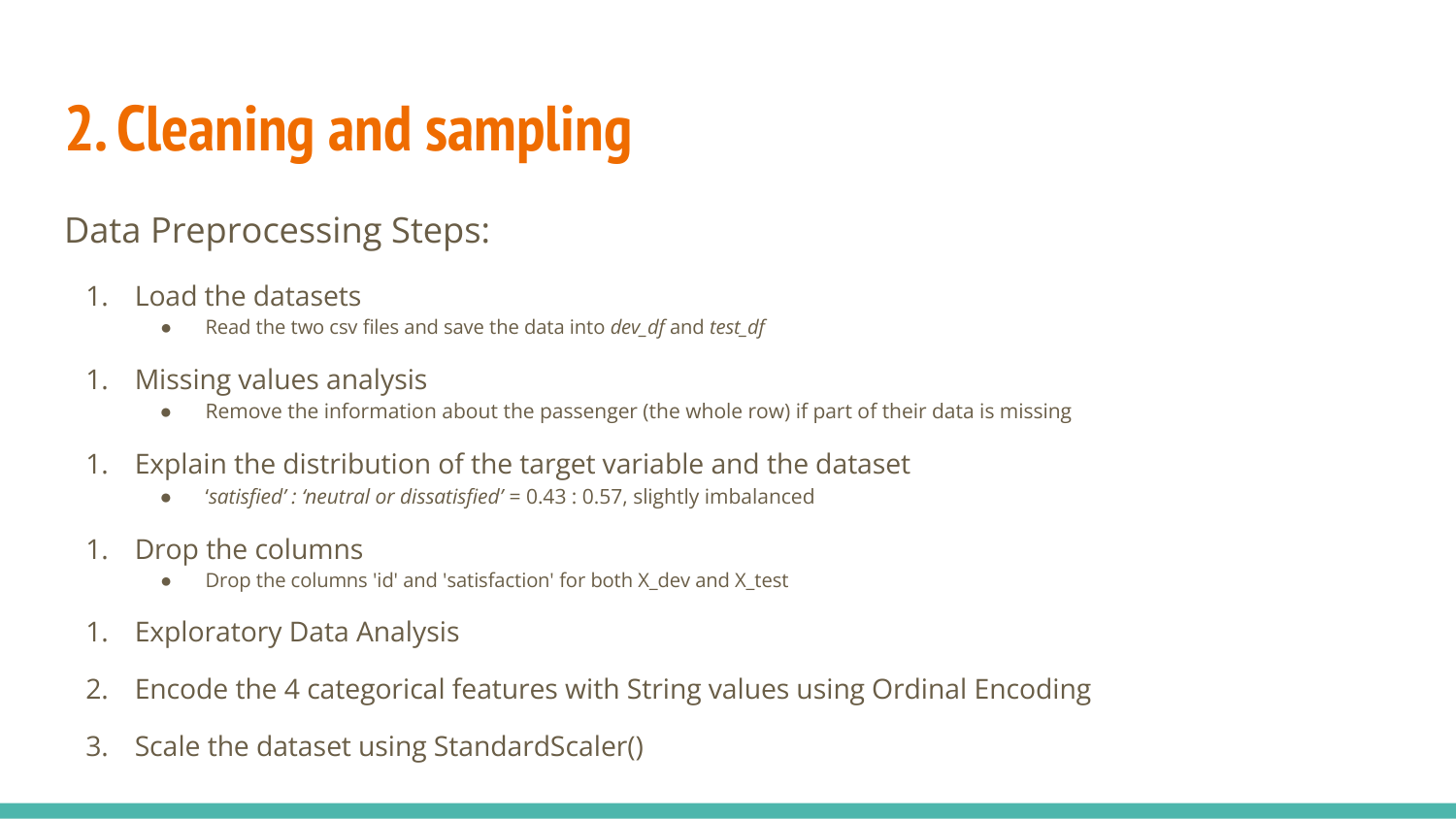

# 2. Cleaning and sampling
Data Preprocessing Steps:
Load the datasets
Read the two csv files and save the data into dev_df and test_df
Missing values analysis
Remove the information about the passenger (the whole row) if part of their data is missing
Explain the distribution of the target variable and the dataset
‘satisfied’ : ‘neutral or dissatisfied’ = 0.43 : 0.57, slightly imbalanced
Drop the columns
Drop the columns 'id' and 'satisfaction' for both X_dev and X_test
Exploratory Data Analysis
Encode the 4 categorical features with String values using Ordinal Encoding
Scale the dataset using StandardScaler()